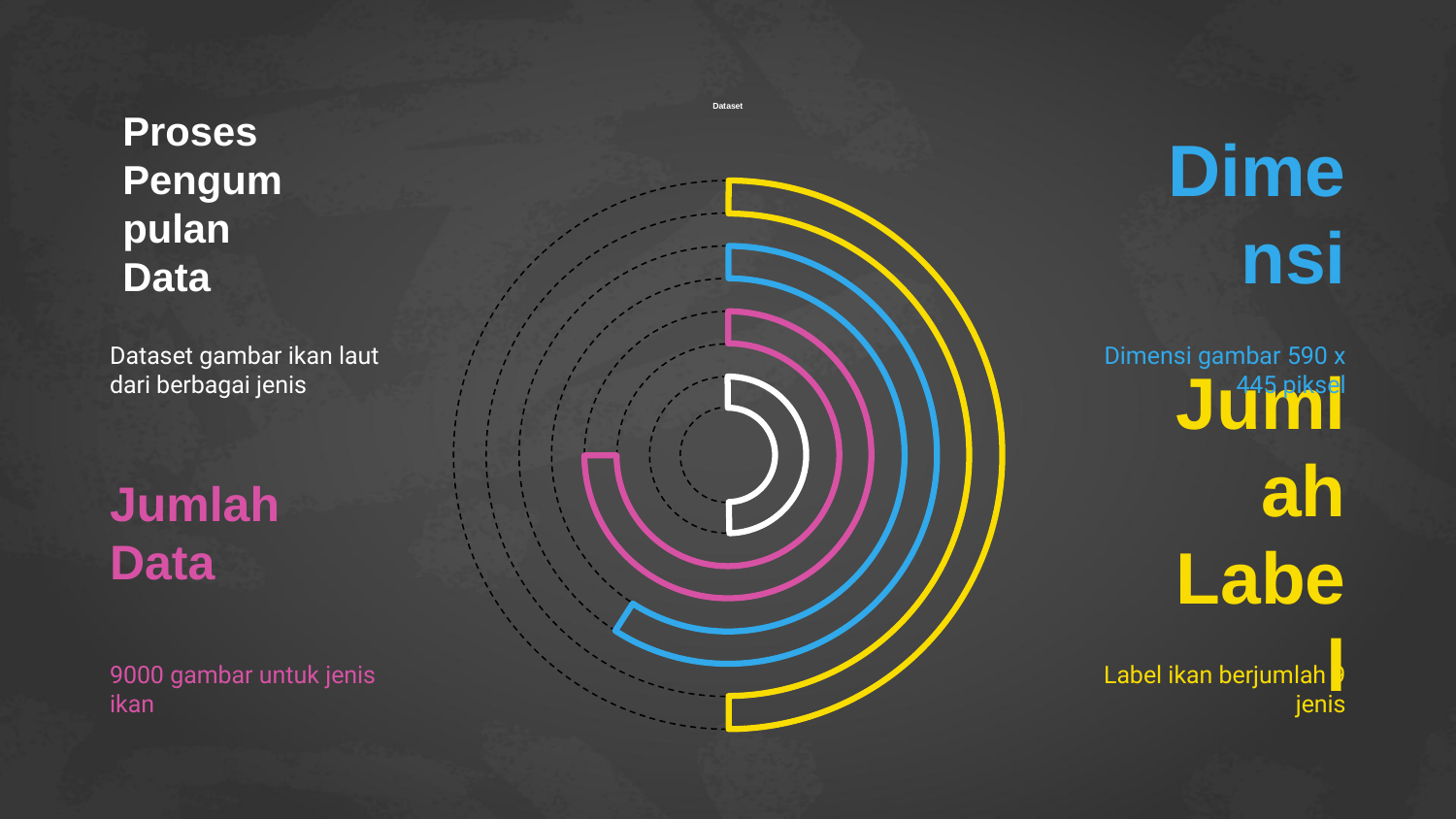

# Dataset
Proses Pengumpulan Data
Dimensi

Dimensi gambar 590 x 445 piksel
Dataset gambar ikan laut dari berbagai jenis

Jumlah Data
Jumlah Label
9000 gambar untuk jenis ikan
Label ikan berjumlah 9 jenis